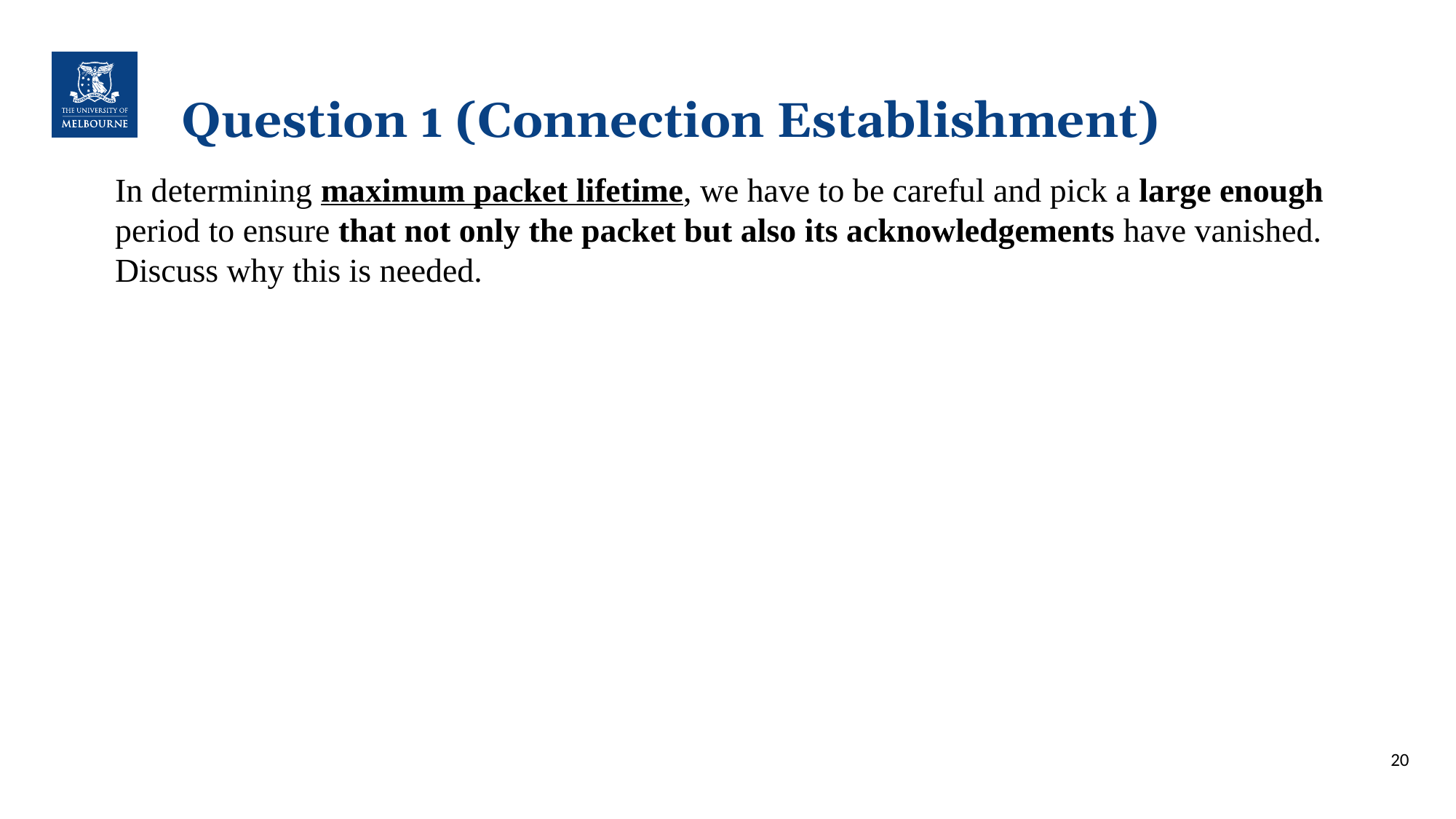

# Question 1 (Connection Establishment)
In determining maximum packet lifetime, we have to be careful and pick a large enough period to ensure that not only the packet but also its acknowledgements have vanished. Discuss why this is needed.

20